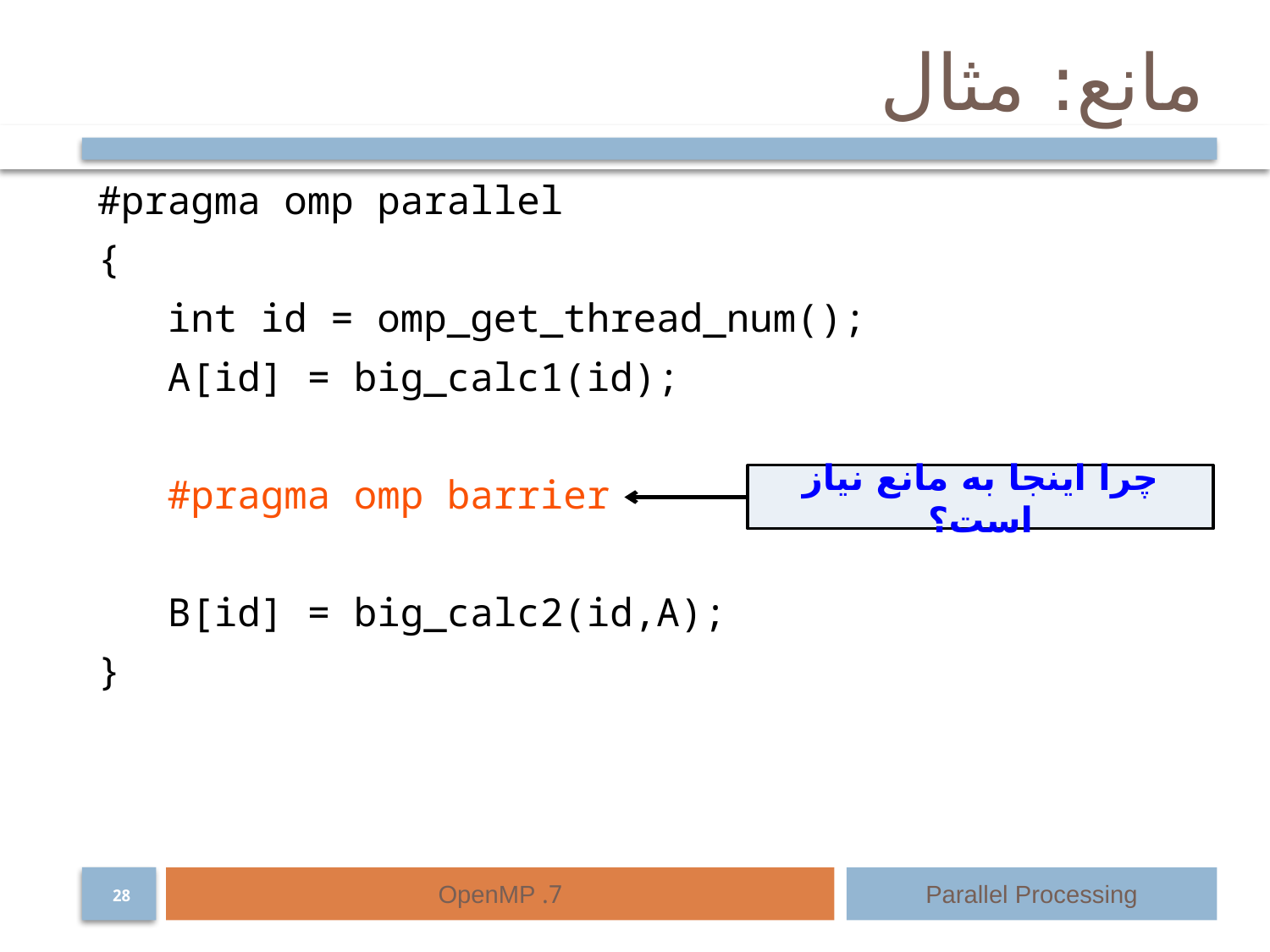

# مانع: مثال
#pragma omp parallel
{
   int id = omp_get_thread_num();
   A[id] = big_calc1(id);

   #pragma omp barrier

   B[id] = big_calc2(id,A);
}
چرا اینجا به مانع نیاز است؟
7. OpenMP
Parallel Processing
28